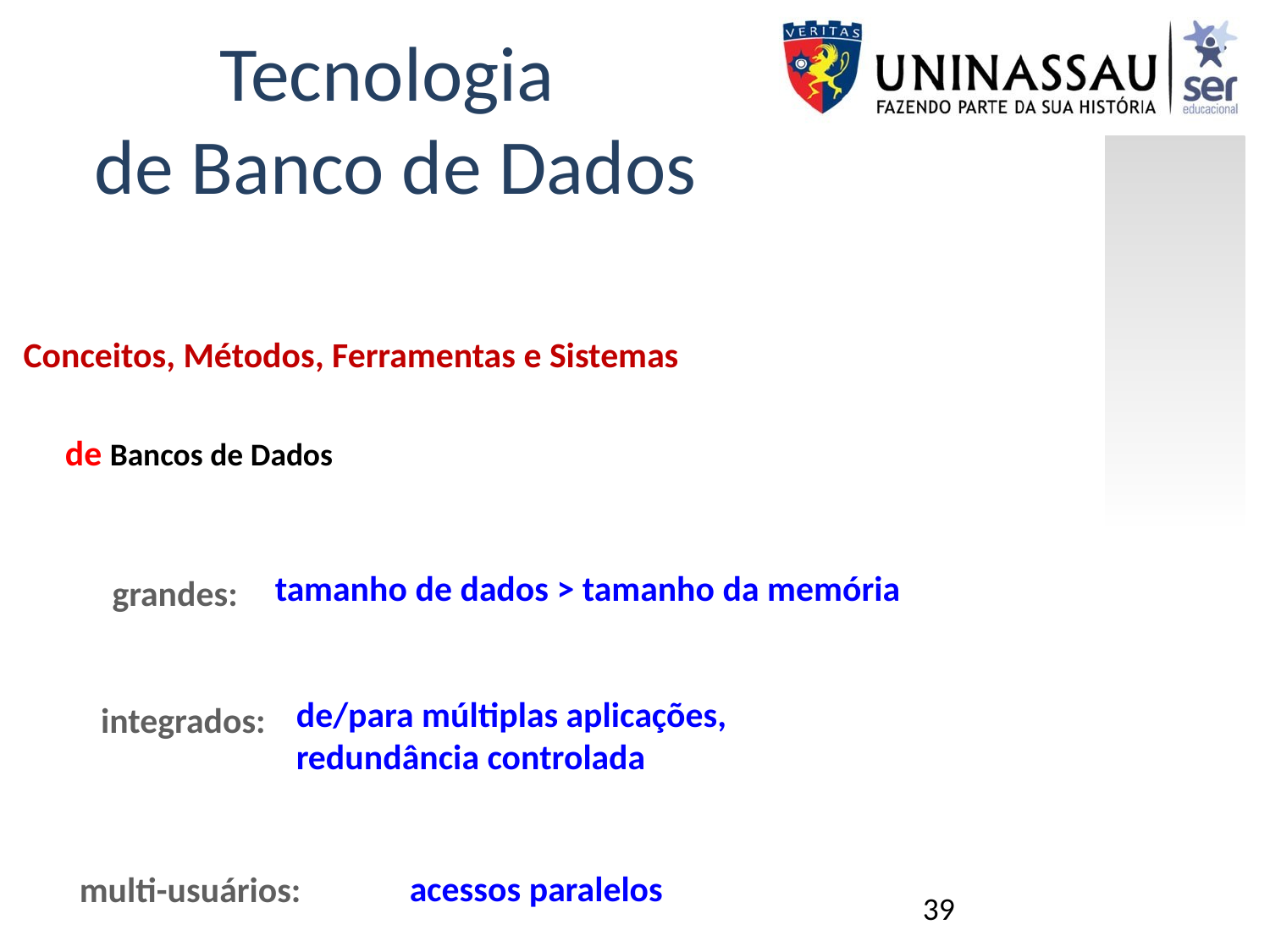

# Tecnologia de Banco de Dados
Conceitos, Métodos, Ferramentas e Sistemas
de Bancos de Dados
tamanho de dados > tamanho da memória
grandes:
de/para múltiplas aplicações,
redundância controlada
integrados:
acessos paralelos
multi-usuários:
39